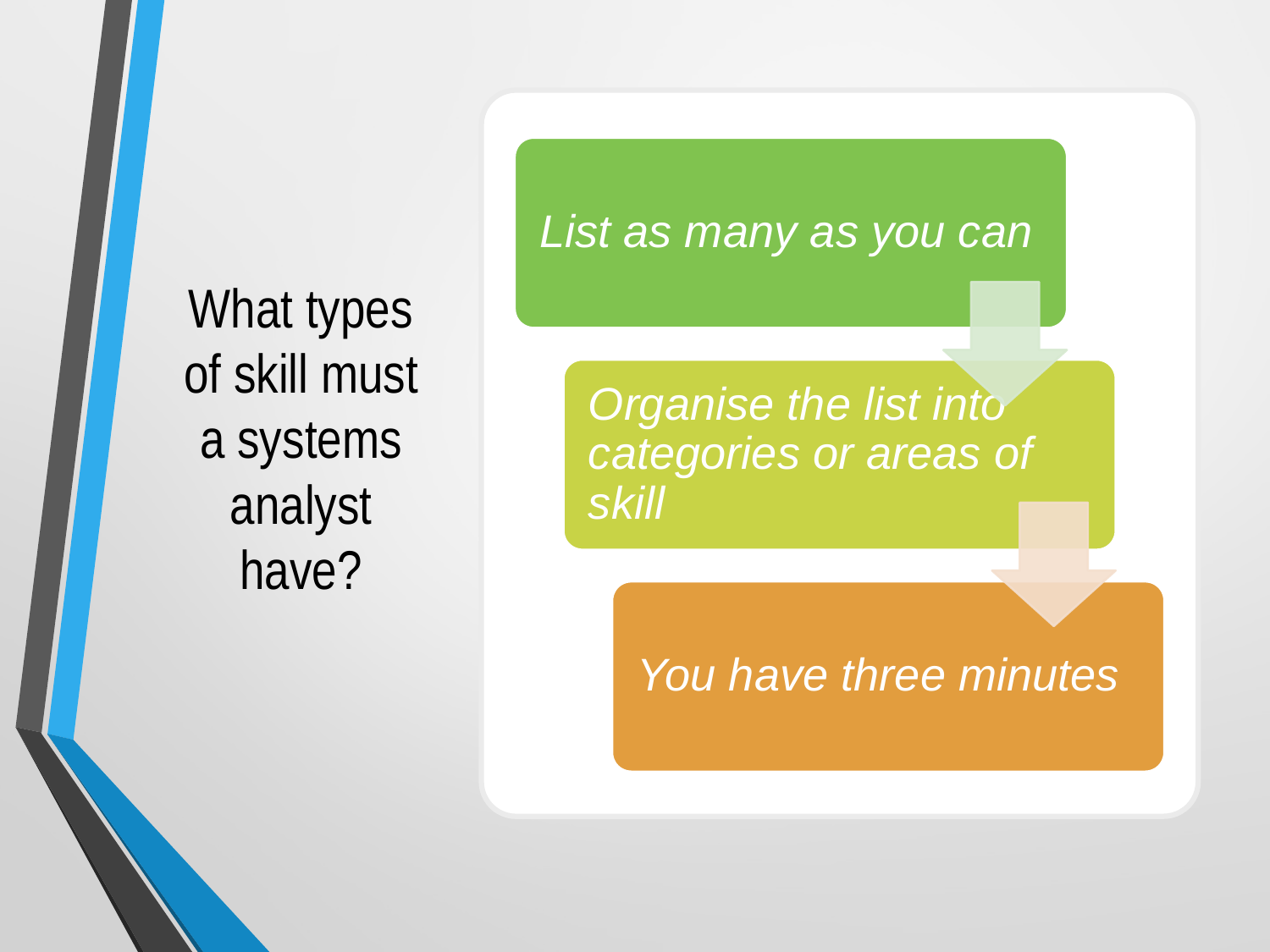

List as many as you can
Organise the list into categories or areas of skill
You have three minutes

# What types of skill must a systems analyst have?